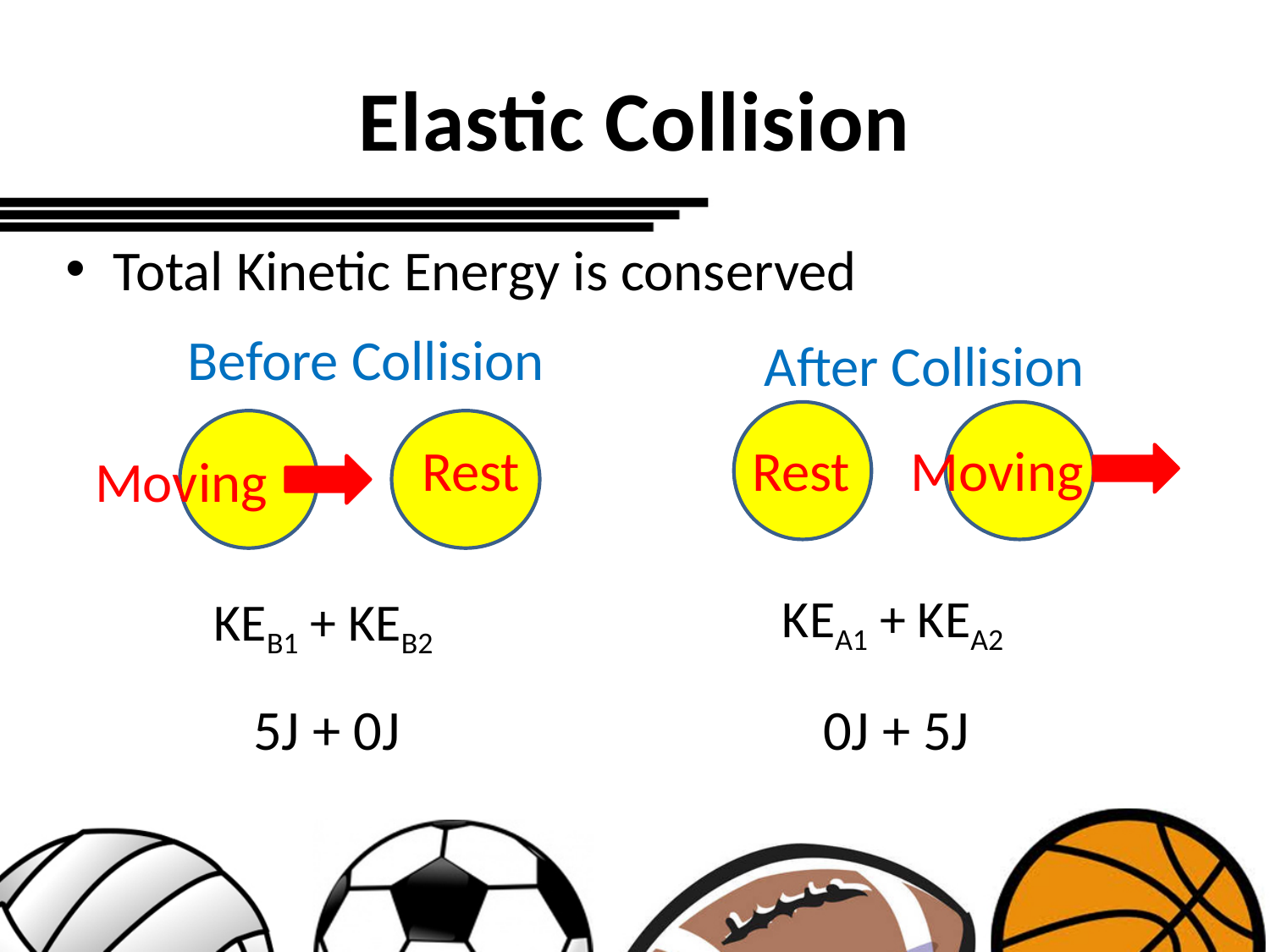

# Elastic Collision
Total Kinetic Energy is conserved
Before Collision
After Collision

Rest
Moving
Rest
Moving

KEA1 + KEA2
KEB1 + KEB2
5J + 0J
0J + 5J